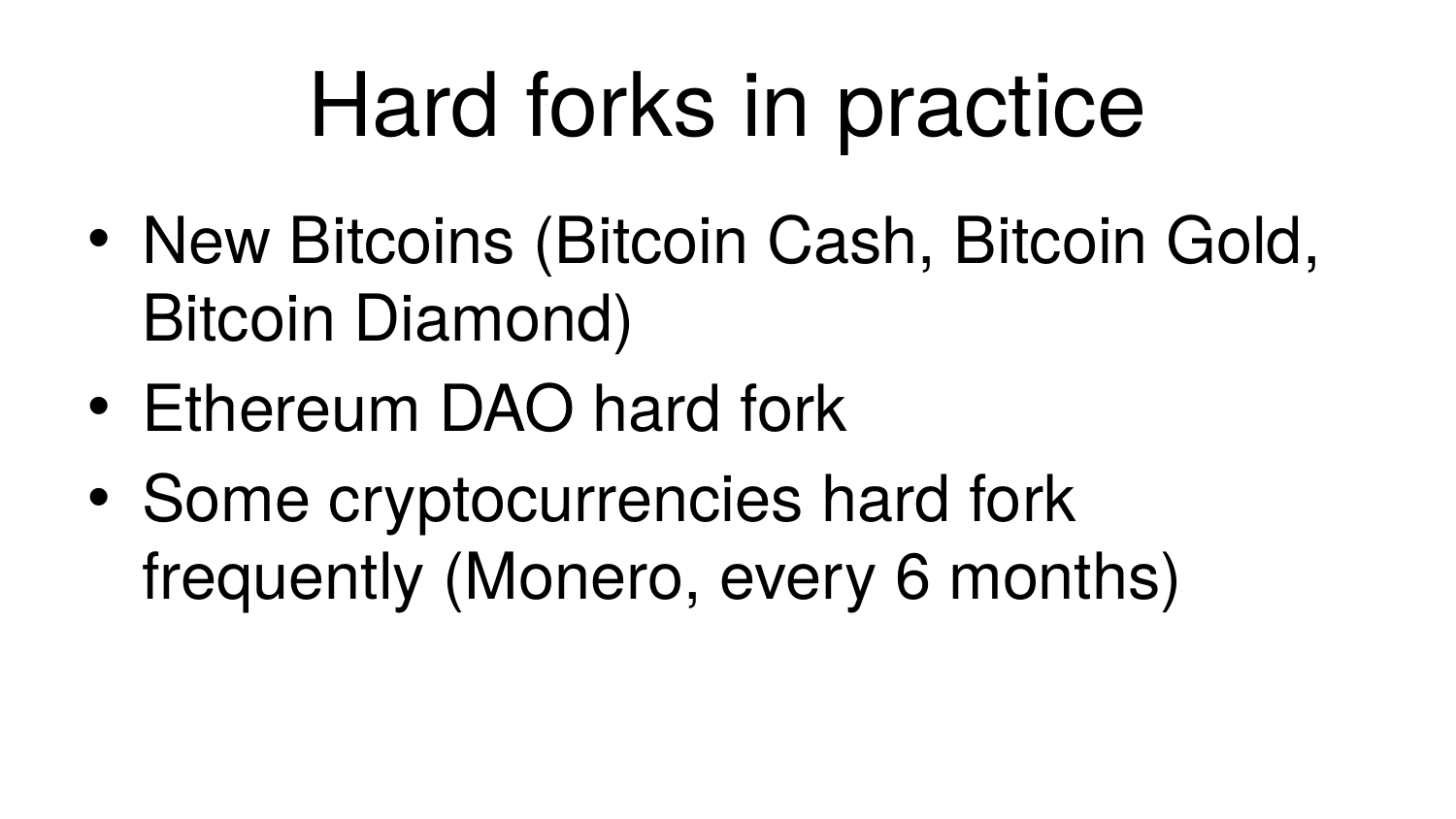

# Hard forks in practice
New Bitcoins (Bitcoin Cash, Bitcoin Gold, Bitcoin Diamond)
Ethereum DAO hard fork
Some cryptocurrencies hard fork frequently (Monero, every 6 months)